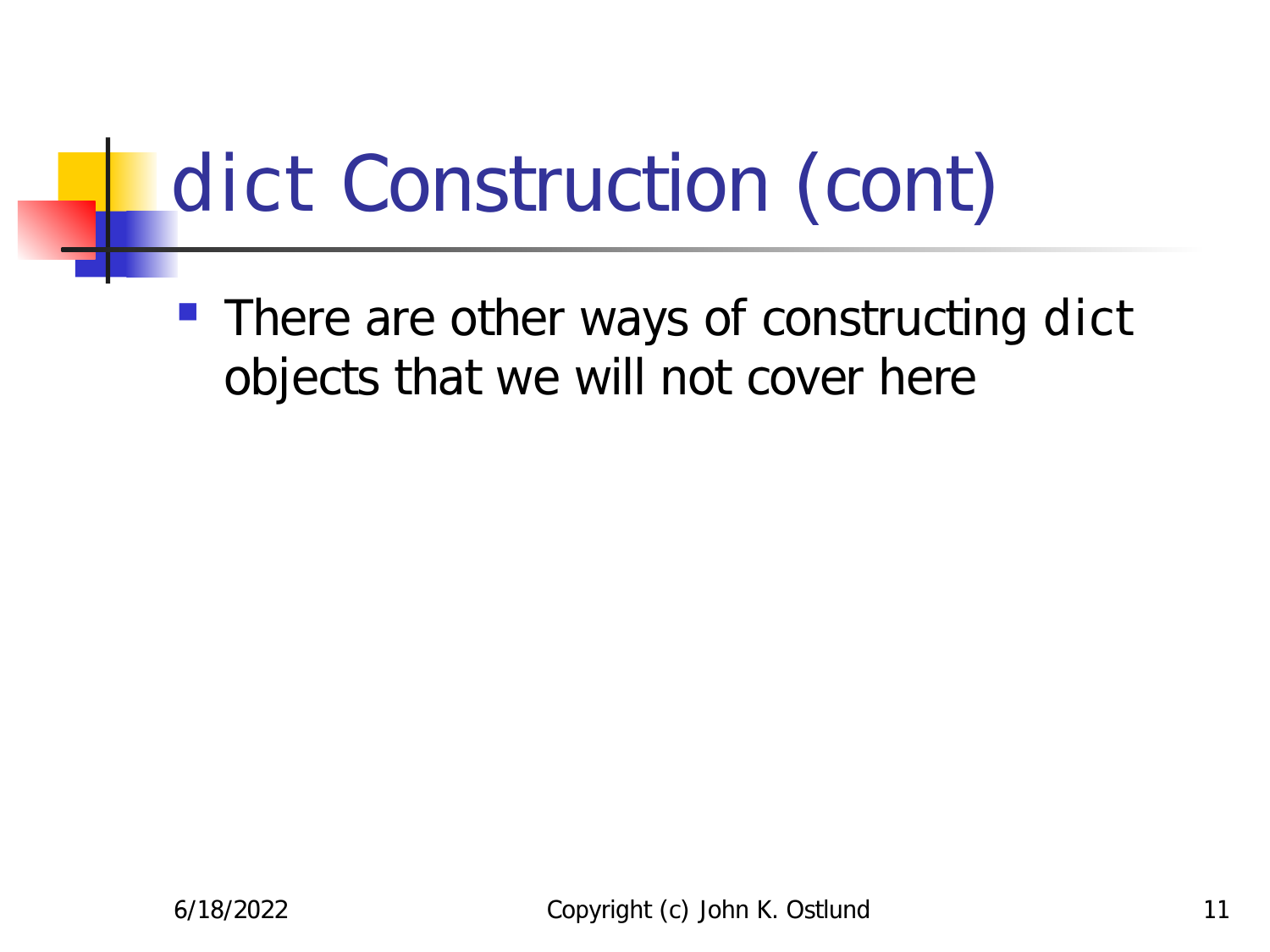

# dict Construction (cont)
There are other ways of constructing dict objects that we will not cover here

6/18/2022
Copyright (c) John K. Ostlund
11